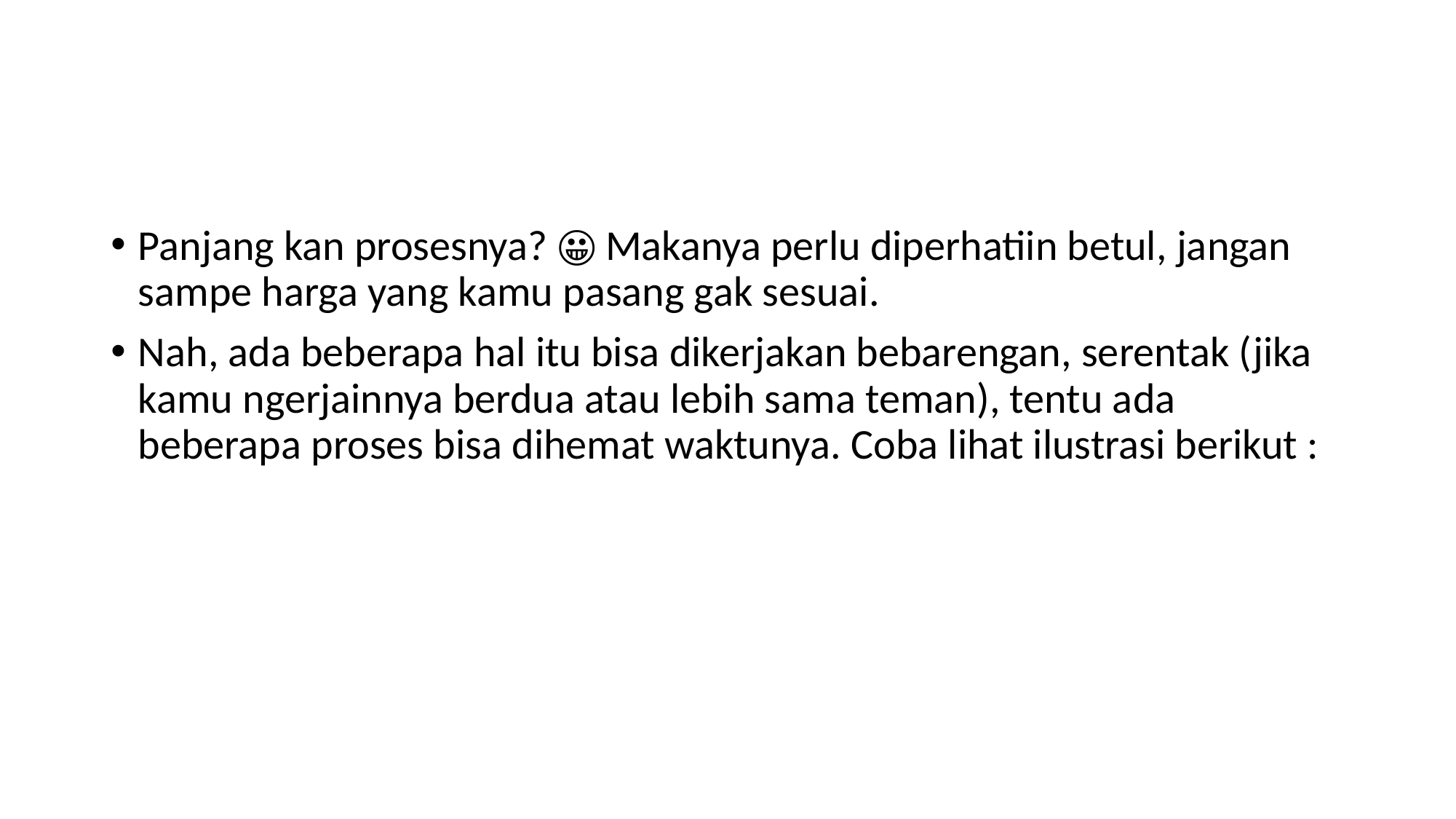

#
Panjang kan prosesnya? 😀 Makanya perlu diperhatiin betul, jangan sampe harga yang kamu pasang gak sesuai.
Nah, ada beberapa hal itu bisa dikerjakan bebarengan, serentak (jika kamu ngerjainnya berdua atau lebih sama teman), tentu ada beberapa proses bisa dihemat waktunya. Coba lihat ilustrasi berikut :